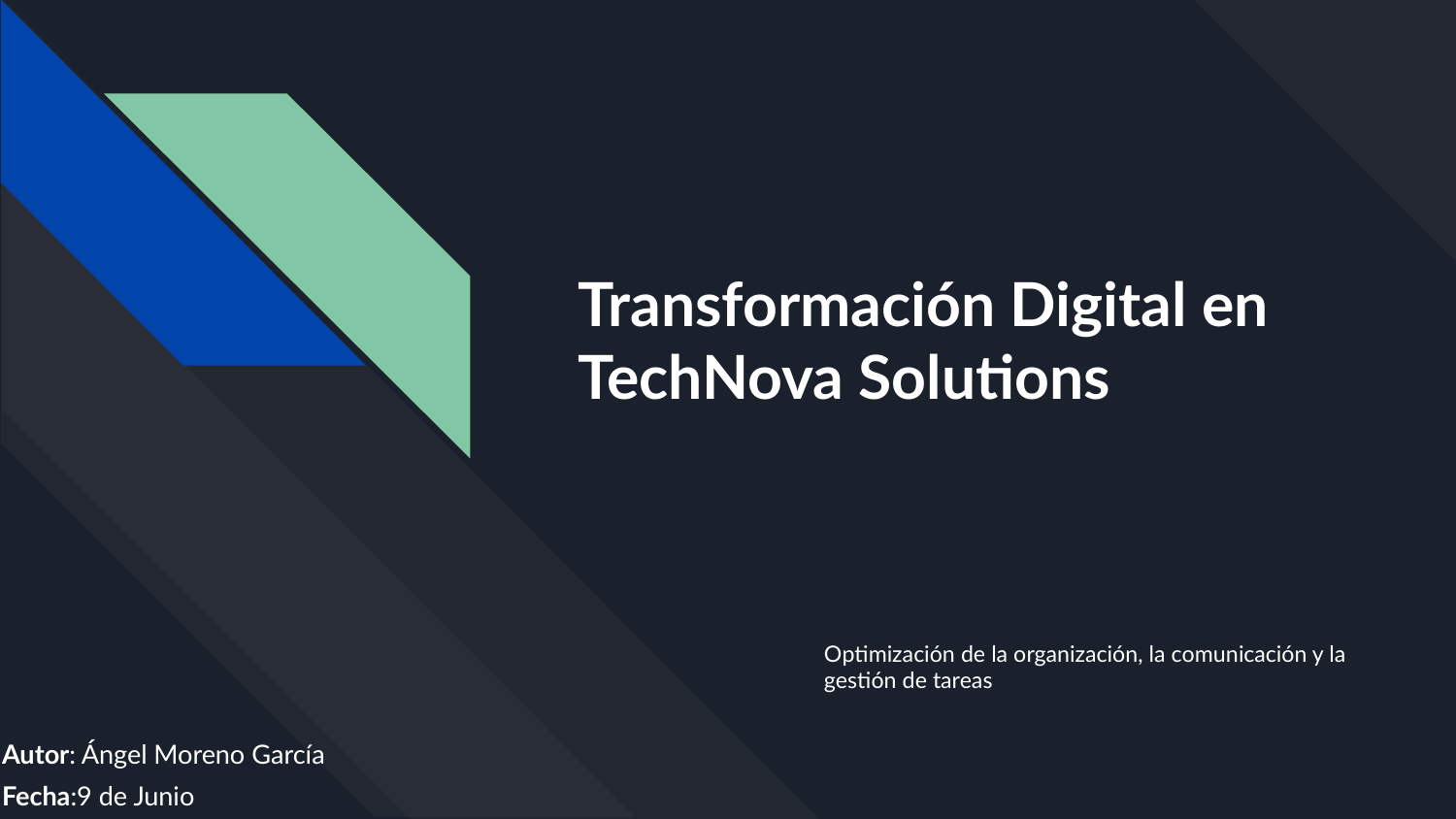

# Transformación Digital en TechNova Solutions

Optimización de la organización, la comunicación y la gestión de tareas

Autor: Ángel Moreno García
Fecha:9 de Junio